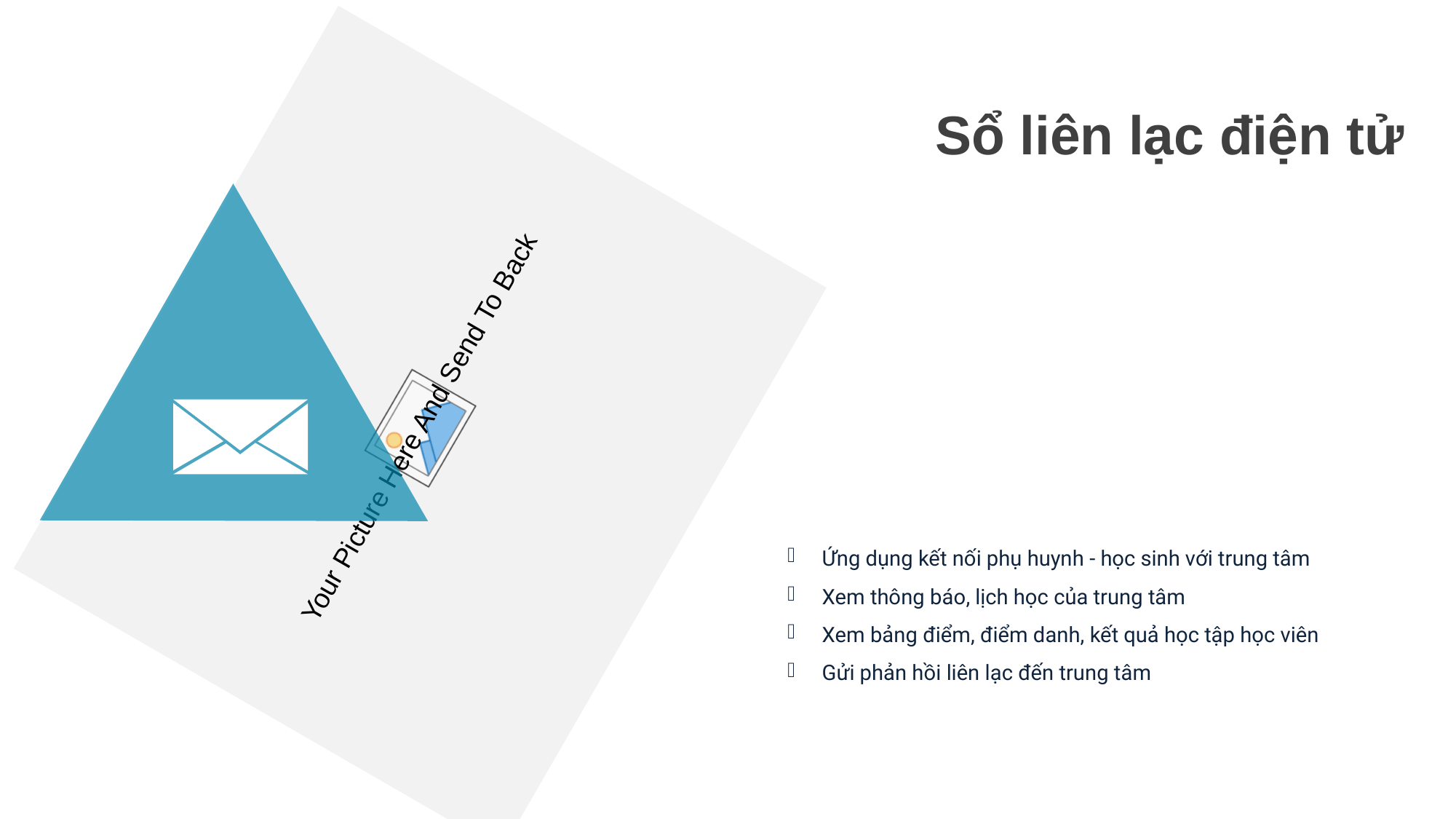

Sổ liên lạc điện tử

Ứng dụng kết nối phụ huynh - học sinh với trung tâm
Xem thông báo, lịch học của trung tâm
Xem bảng điểm, điểm danh, kết quả học tập học viên
Gửi phản hồi liên lạc đến trung tâm